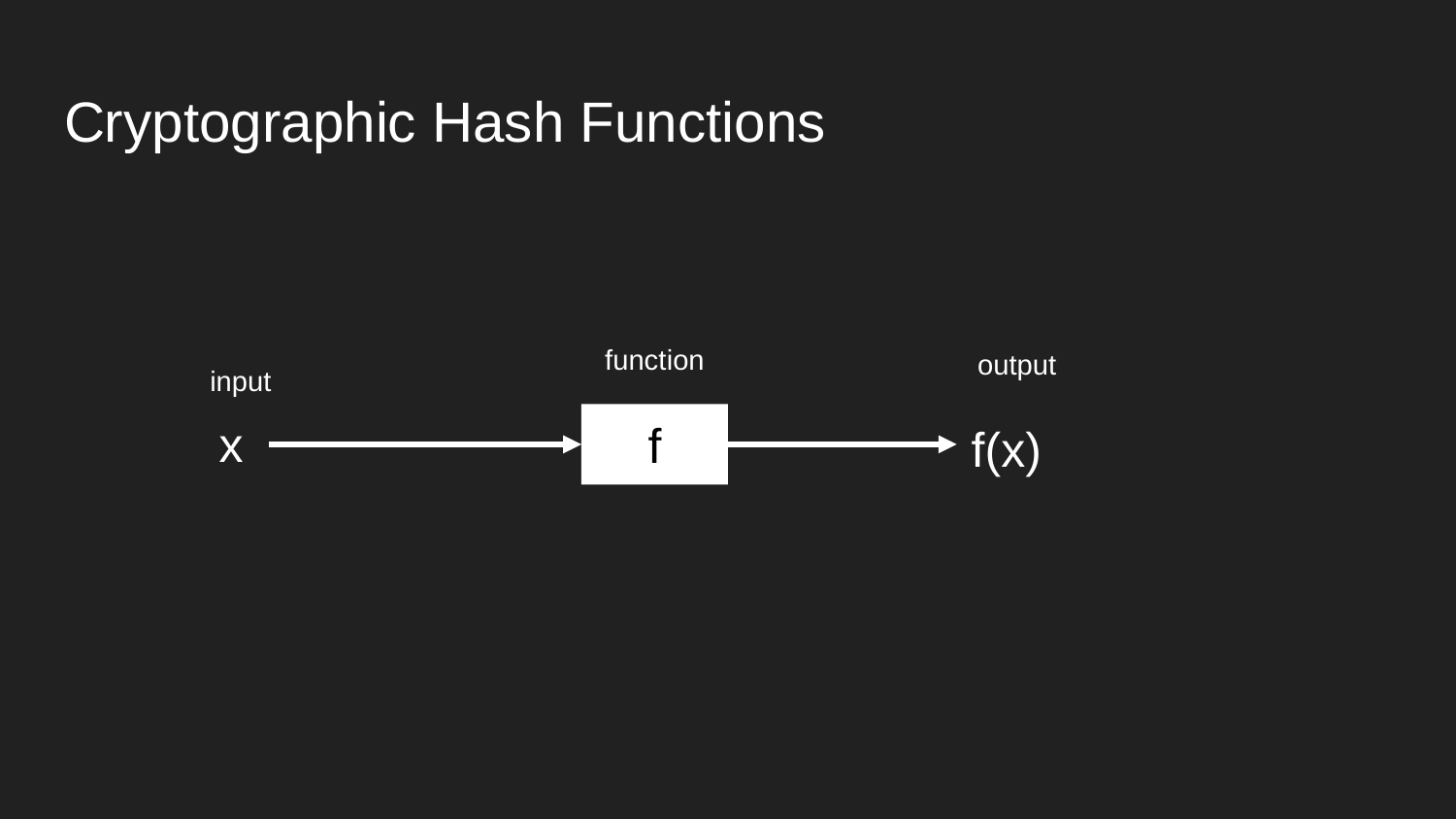

# Cryptographic Hash Functions

function
output
input
x
f
f(x)